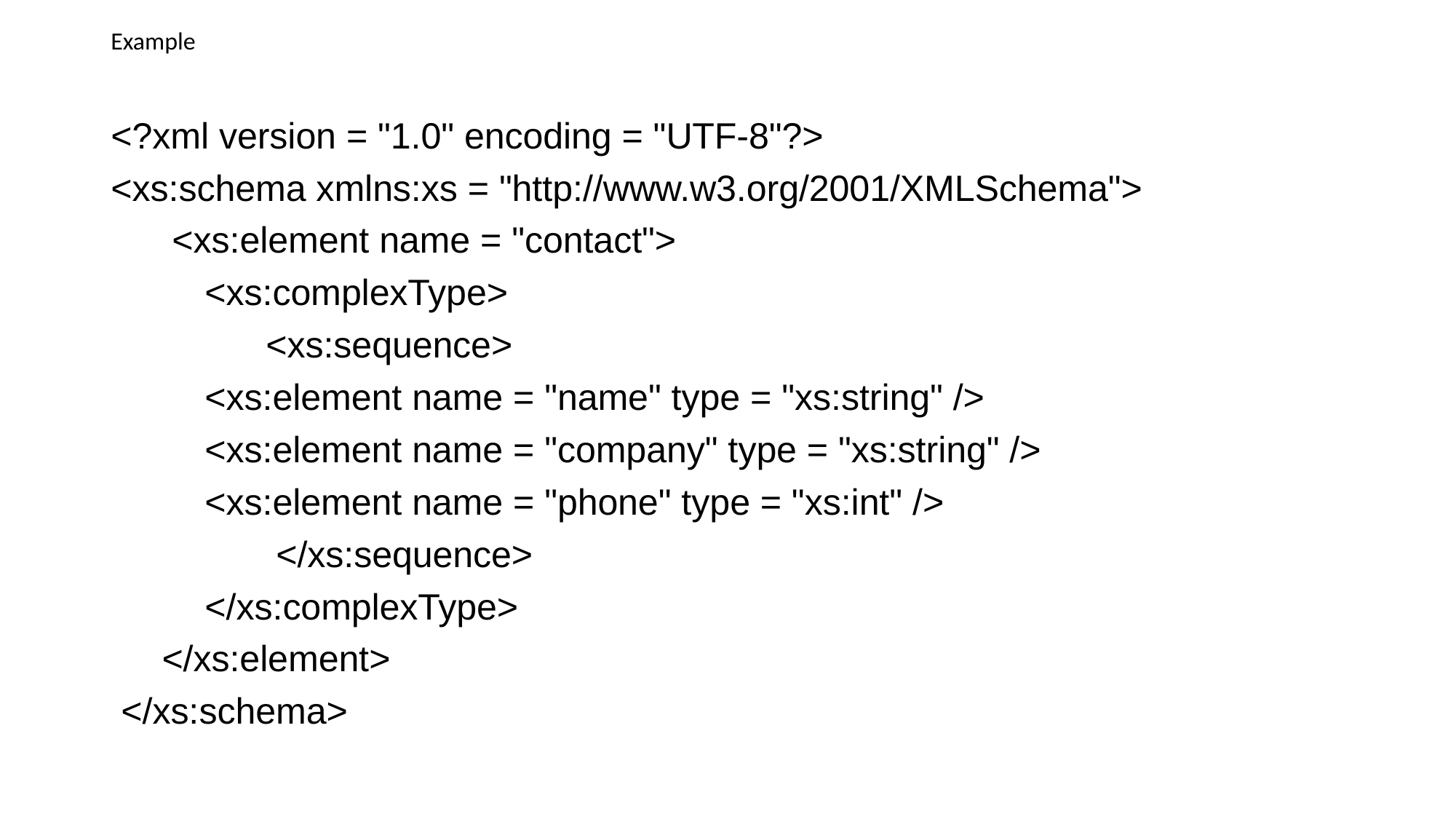

# Example
<?xml version = "1.0" encoding = "UTF-8"?>
<xs:schema xmlns:xs = "http://www.w3.org/2001/XMLSchema">
      <xs:element name = "contact">
	<xs:complexType>
	      <xs:sequence>
		<xs:element name = "name" type = "xs:string" />
		<xs:element name = "company" type = "xs:string" />
		<xs:element name = "phone" type = "xs:int" />
	       </xs:sequence>
	</xs:complexType>
     </xs:element>
 </xs:schema>